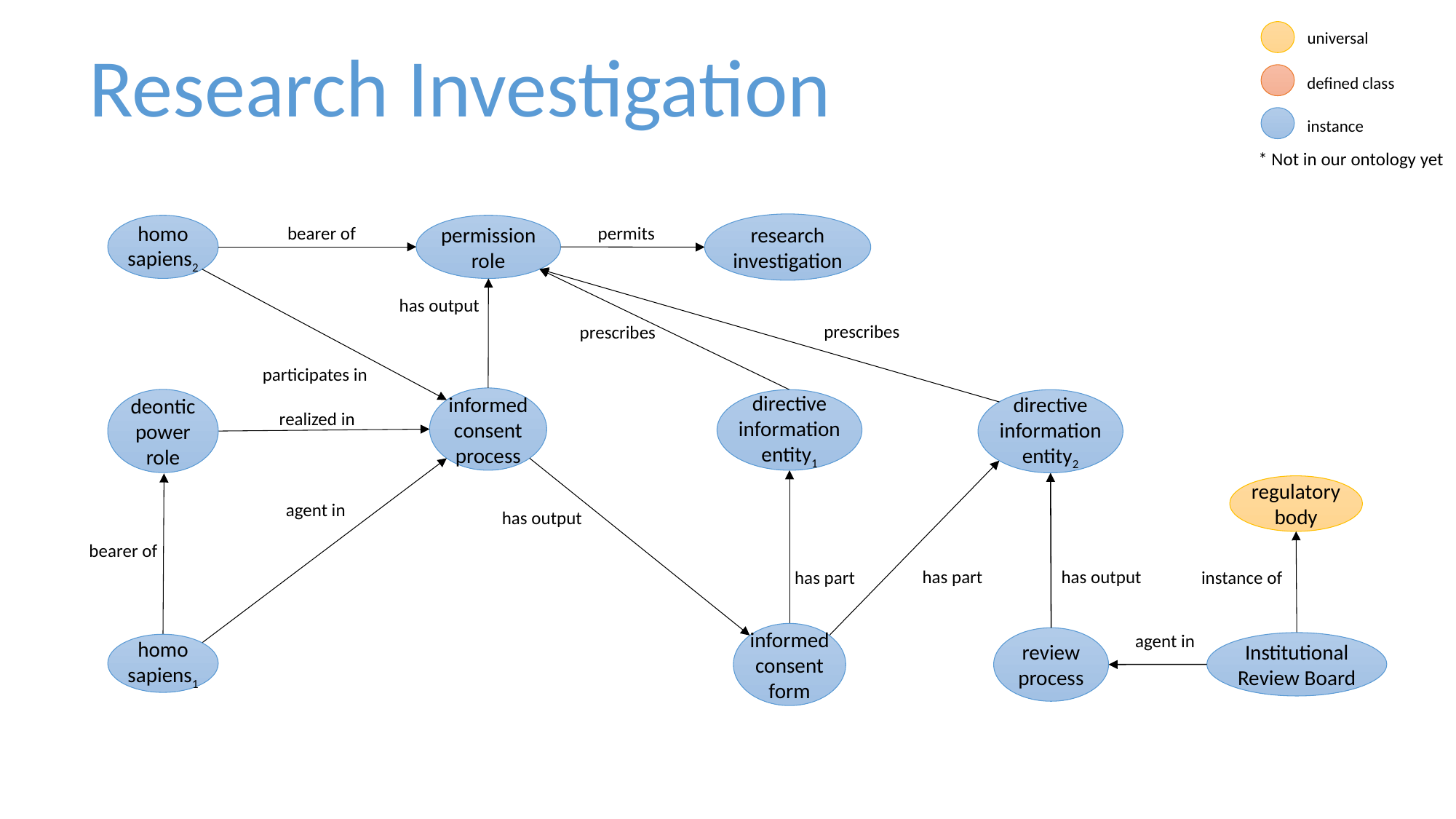

universal
Research Investigation

defined class

instance
* Not in our ontology yet
research investigation
homo sapiens2
permission role
permits
bearer of
has output
prescribes
prescribes
participates in
informed consent process
deontic power role
directive information entity1
directive information entity2
realized in
regulatory body
agent in
has output
bearer of
has part
has output
instance of
has part
informed consent form
agent in
review process
Institutional Review Board
homo sapiens1